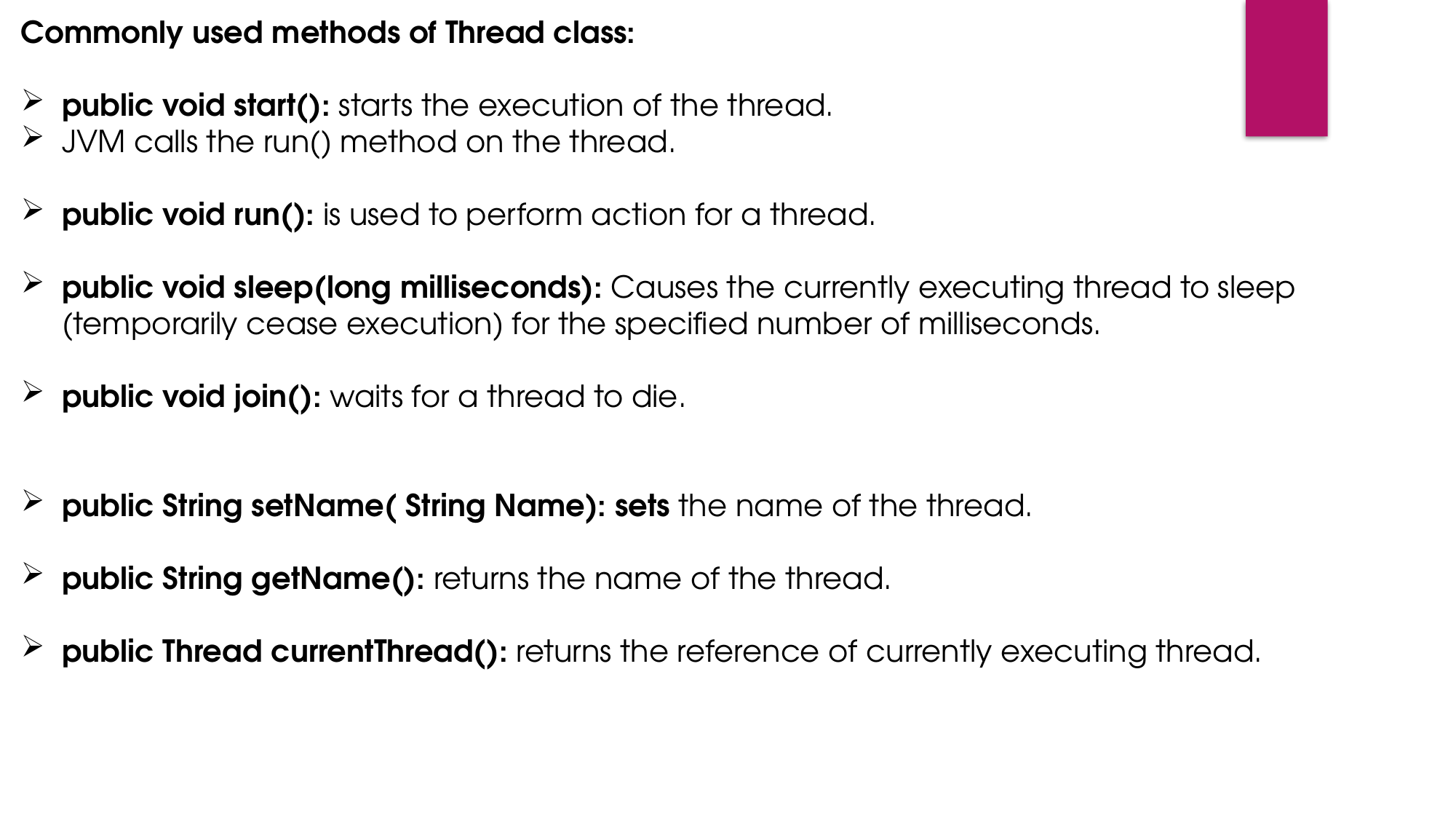

Commonly used methods of Thread class:

public void start(): starts the execution of the thread.
JVM calls the run() method on the thread.

public void run(): is used to perform action for a thread.

public void sleep(long milliseconds): Causes the currently executing thread to sleep (temporarily cease execution) for the specified number of milliseconds.

public void join(): waits for a thread to die.

public String setName( String Name): sets the name of the thread.

public String getName(): returns the name of the thread.

public Thread currentThread(): returns the reference of currently executing thread.